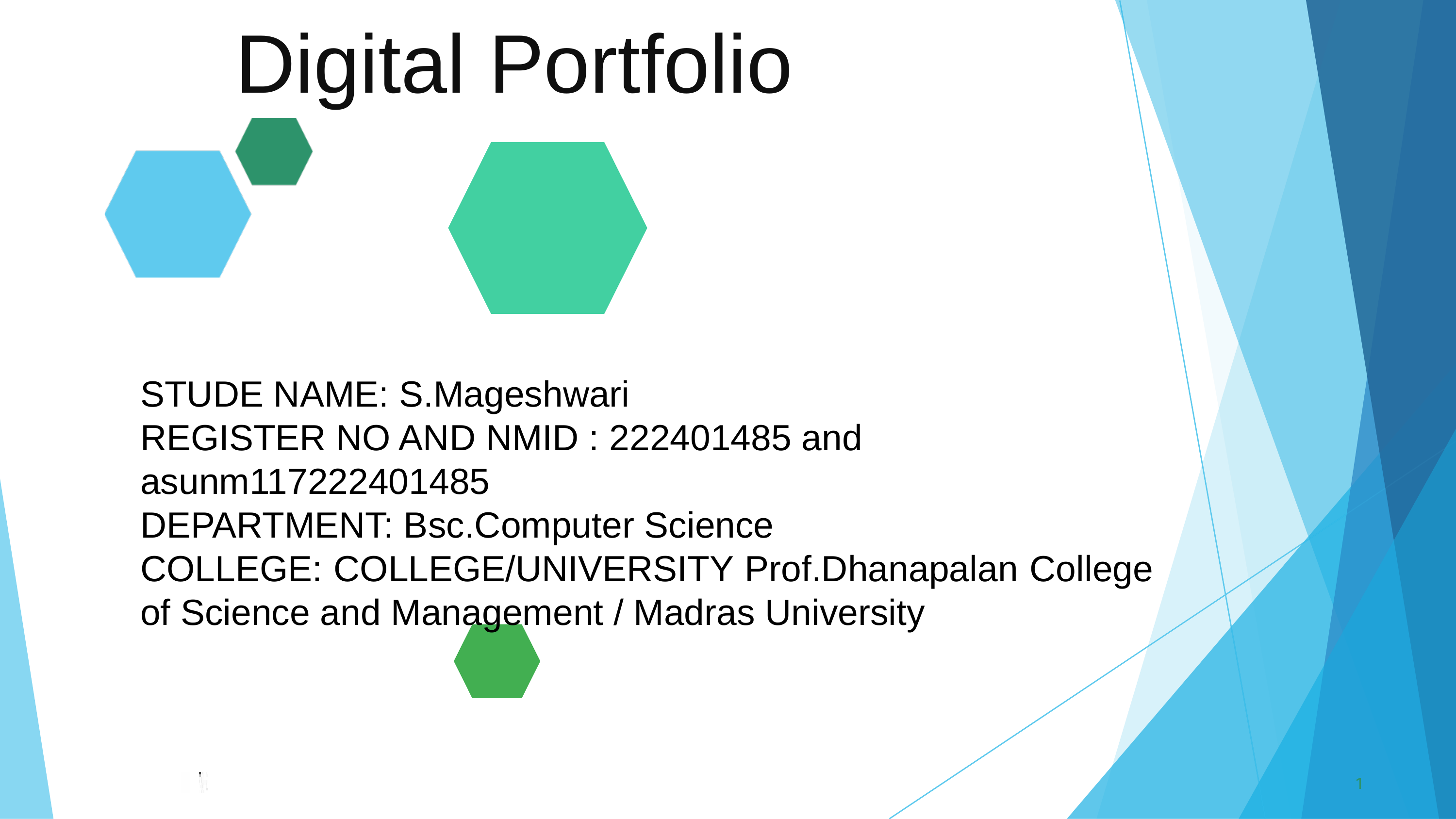

Digital Portfolio

STUDE NAME: S.Mageshwari
REGISTER NO AND NMID : 222401485 and
asunm117222401485
DEPARTMENT: Bsc.Computer Science
COLLEGE: COLLEGE/UNIVERSITY Prof.Dhanapalan College of Science and Management / Madras University

1